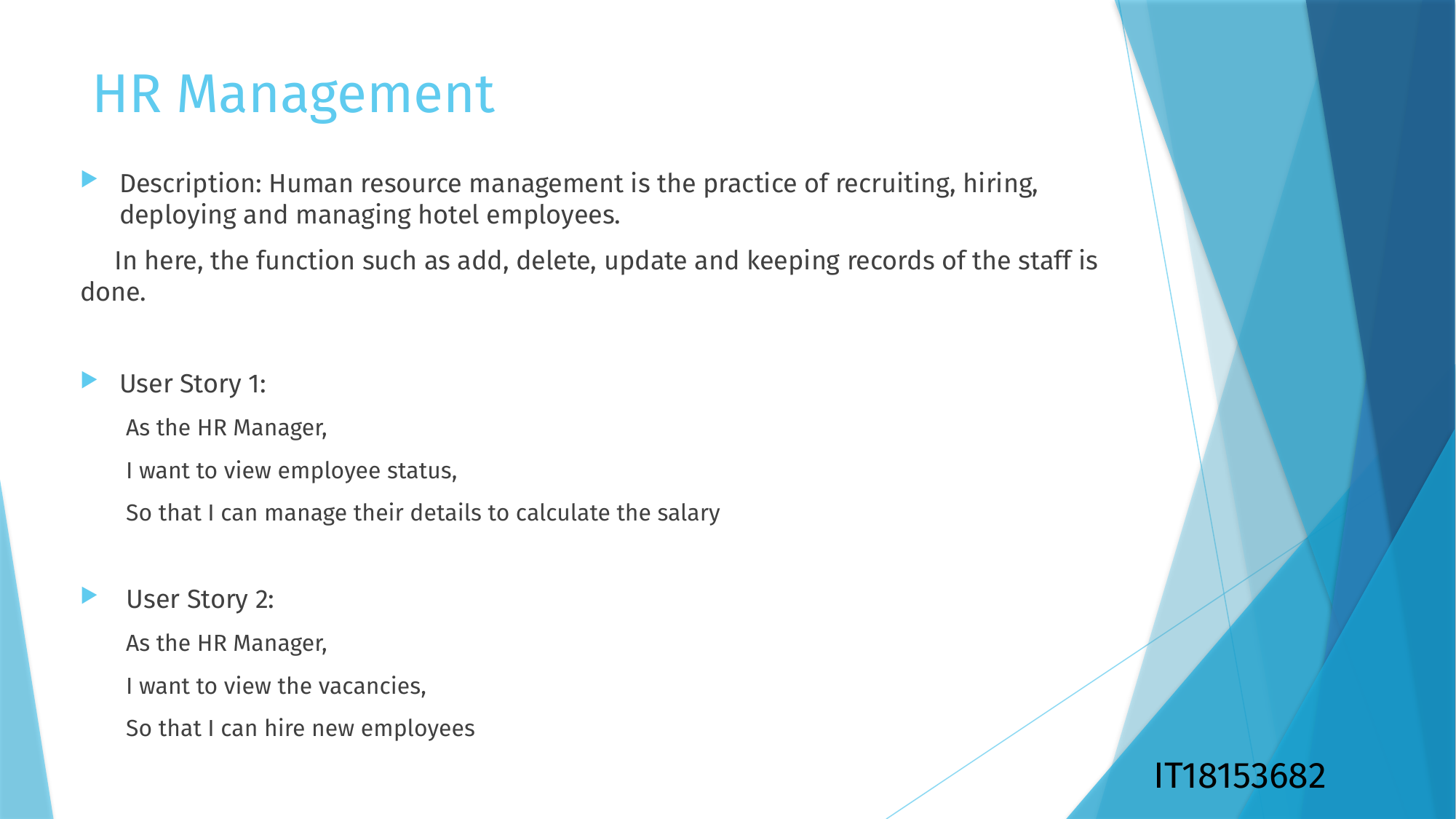

# HR Management
Description: Human resource management is the practice of recruiting, hiring, deploying and managing hotel employees.
     In here, the function such as add, delete, update and keeping records of the staff is done.

User Story 1:
As the HR Manager,
I want to view employee status,
So that I can manage their details to calculate the salary

 User Story 2:
As the HR Manager,
I want to view the vacancies,
So that I can hire new employees
IT18153682